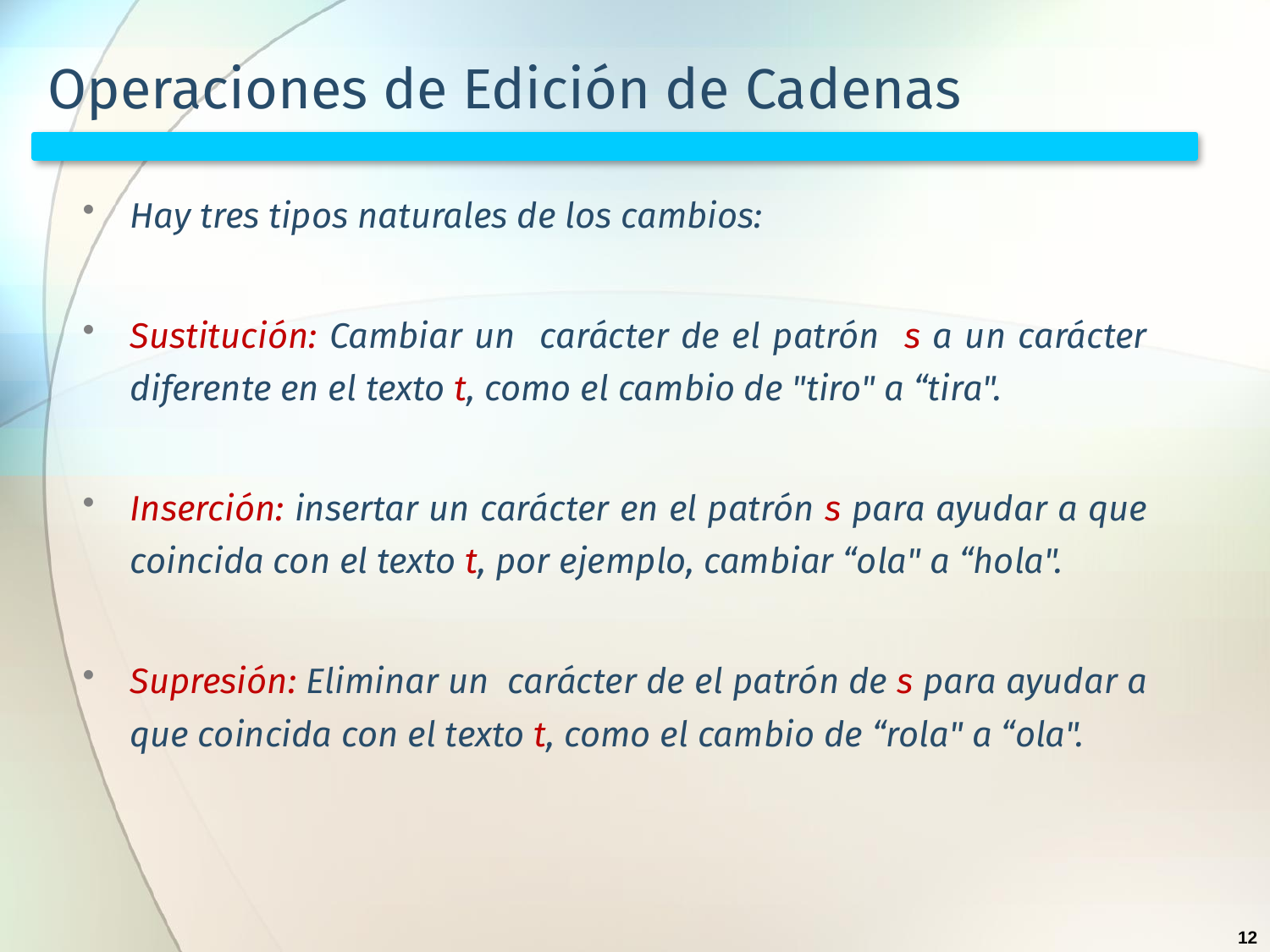

# Operaciones de Edición de Cadenas

Hay tres tipos naturales de los cambios:

Sustitución: Cambiar un  carácter de el patrón  s a un carácter diferente en el texto t, como el cambio de "tiro" a “tira".

Inserción: insertar un carácter en el patrón s para ayudar a que coincida con el texto t, por ejemplo, cambiar “ola" a “hola".

Supresión: Eliminar un  carácter de el patrón de s para ayudar a que coincida con el texto t, como el cambio de “rola" a “ola".
12